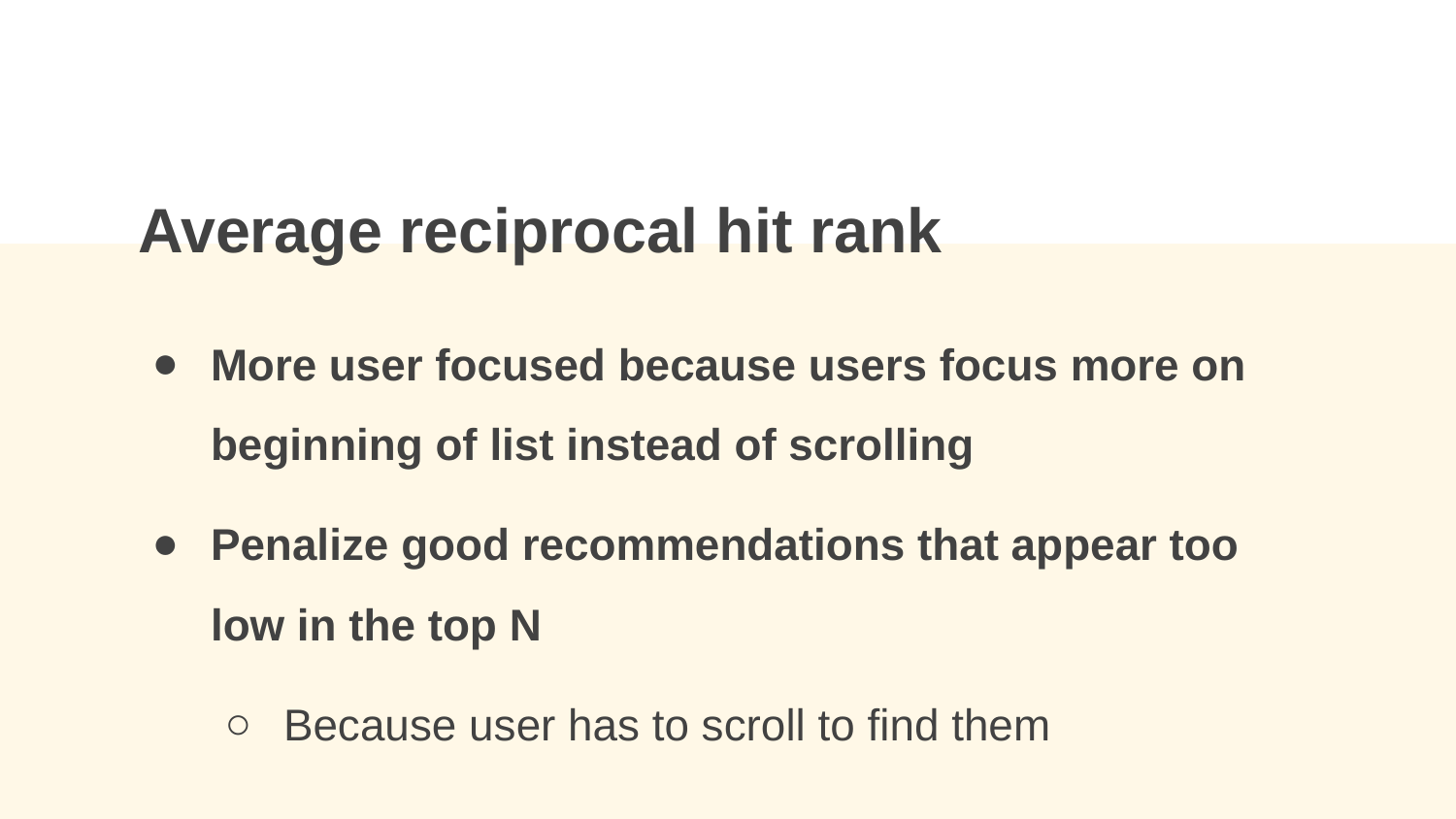

# Average reciprocal hit rank

More user focused because users focus more on beginning of list instead of scrolling
Penalize good recommendations that appear too low in the top N
Because user has to scroll to find them